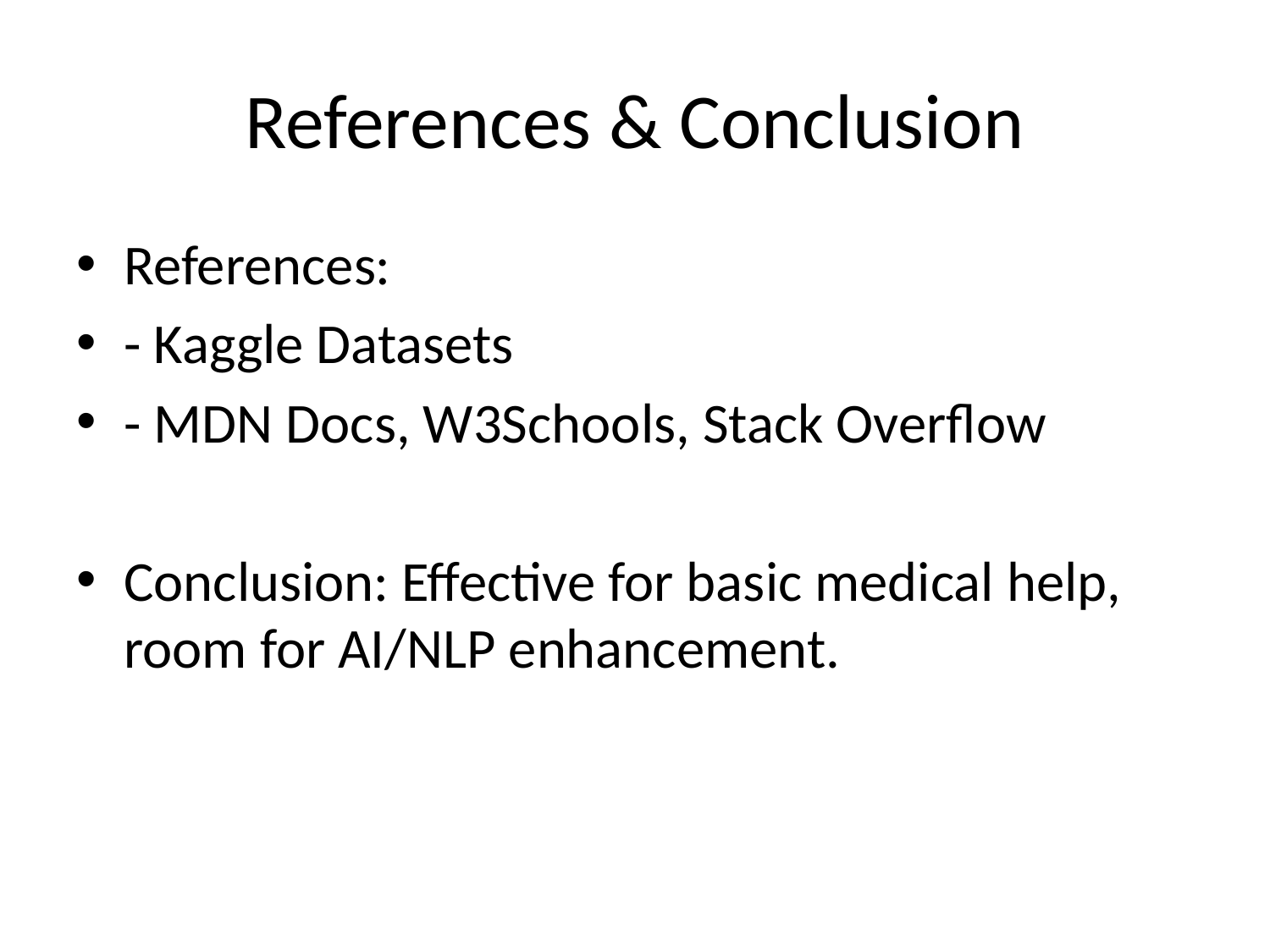

# References & Conclusion
References:
- Kaggle Datasets
- MDN Docs, W3Schools, Stack Overflow

Conclusion: Effective for basic medical help, room for AI/NLP enhancement.